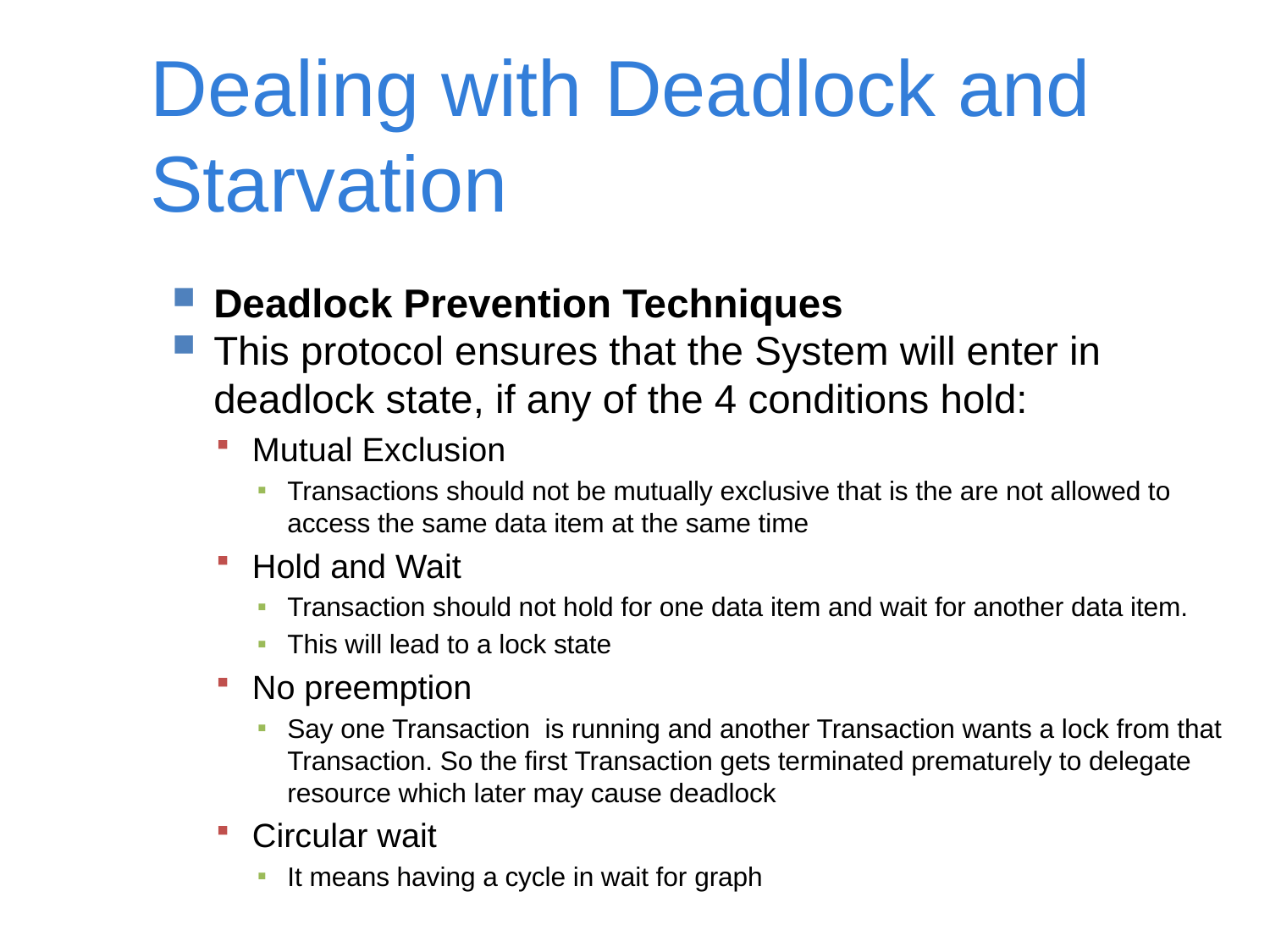

Dealing with Deadlock and Starvation
Deadlock Prevention Techniques
This protocol ensures that the System will enter in deadlock state, if any of the 4 conditions hold:
Mutual Exclusion
Transactions should not be mutually exclusive that is the are not allowed to access the same data item at the same time
Hold and Wait
Transaction should not hold for one data item and wait for another data item.
This will lead to a lock state
No preemption
Say one Transaction  is running and another Transaction wants a lock from that Transaction. So the first Transaction gets terminated prematurely to delegate resource which later may cause deadlock
Circular wait
It means having a cycle in wait for graph